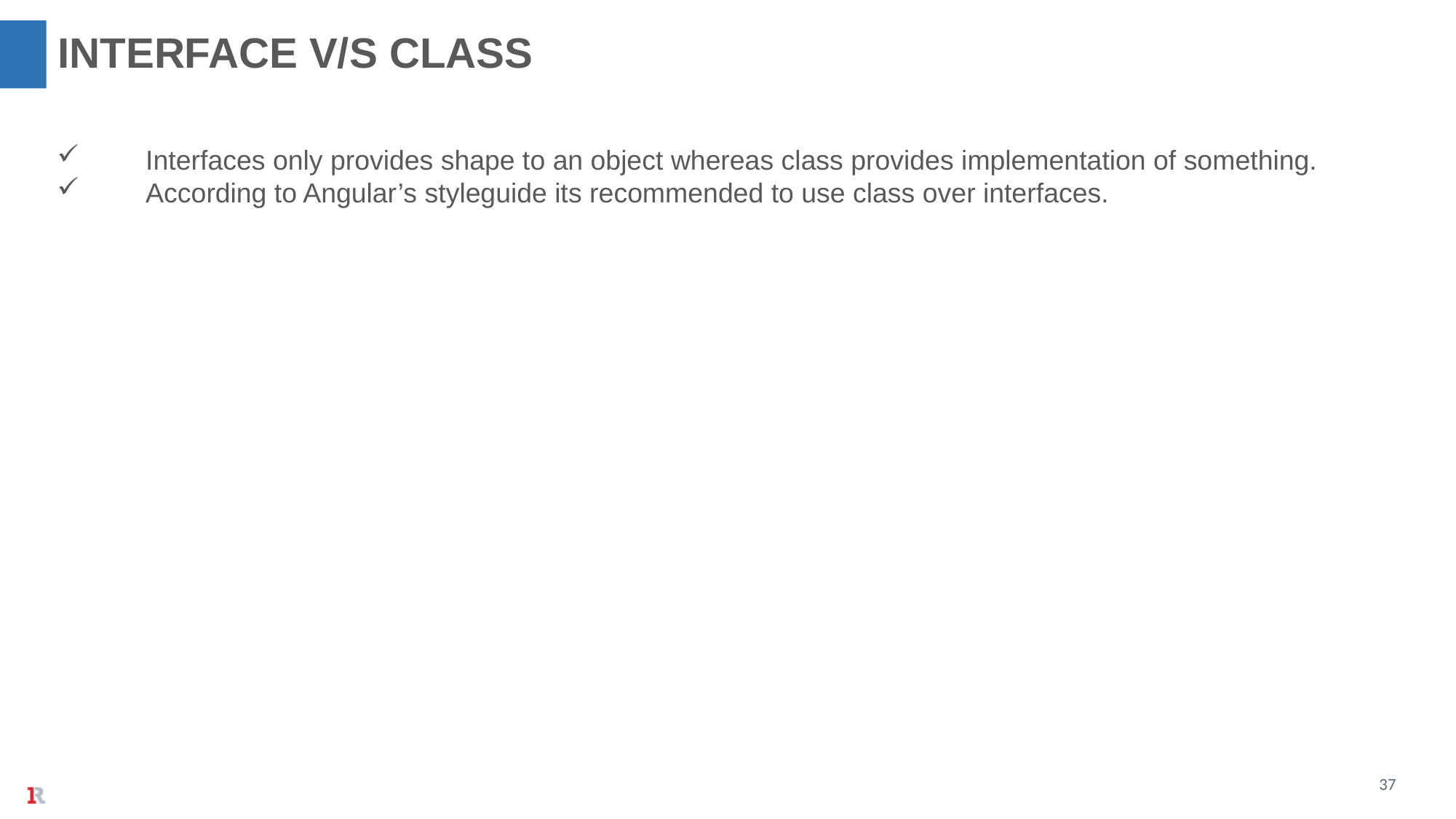

INTERFACE V/S CLASS

Interfaces only provides shape to an object whereas class provides implementation of something.
According to Angular’s styleguide its recommended to use class over interfaces.